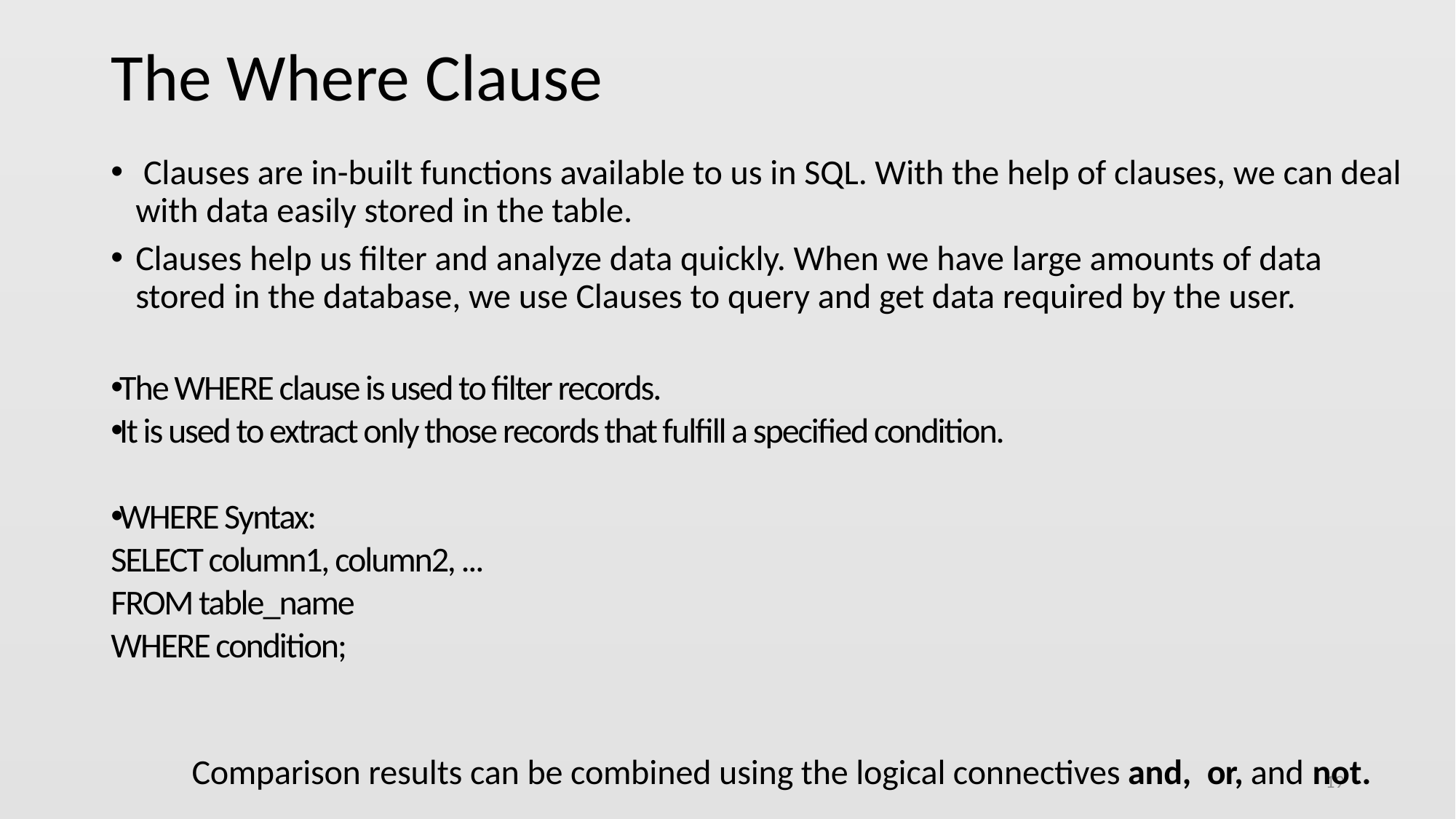

# The Where Clause
 Clauses are in-built functions available to us in SQL. With the help of clauses, we can deal with data easily stored in the table.
Clauses help us filter and analyze data quickly. When we have large amounts of data stored in the database, we use Clauses to query and get data required by the user.

The WHERE clause is used to filter records.
It is used to extract only those records that fulfill a specified condition.

WHERE Syntax:
SELECT column1, column2, ...
FROM table_name
WHERE condition;

Comparison results can be combined using the logical connectives and,  or, and not.

19